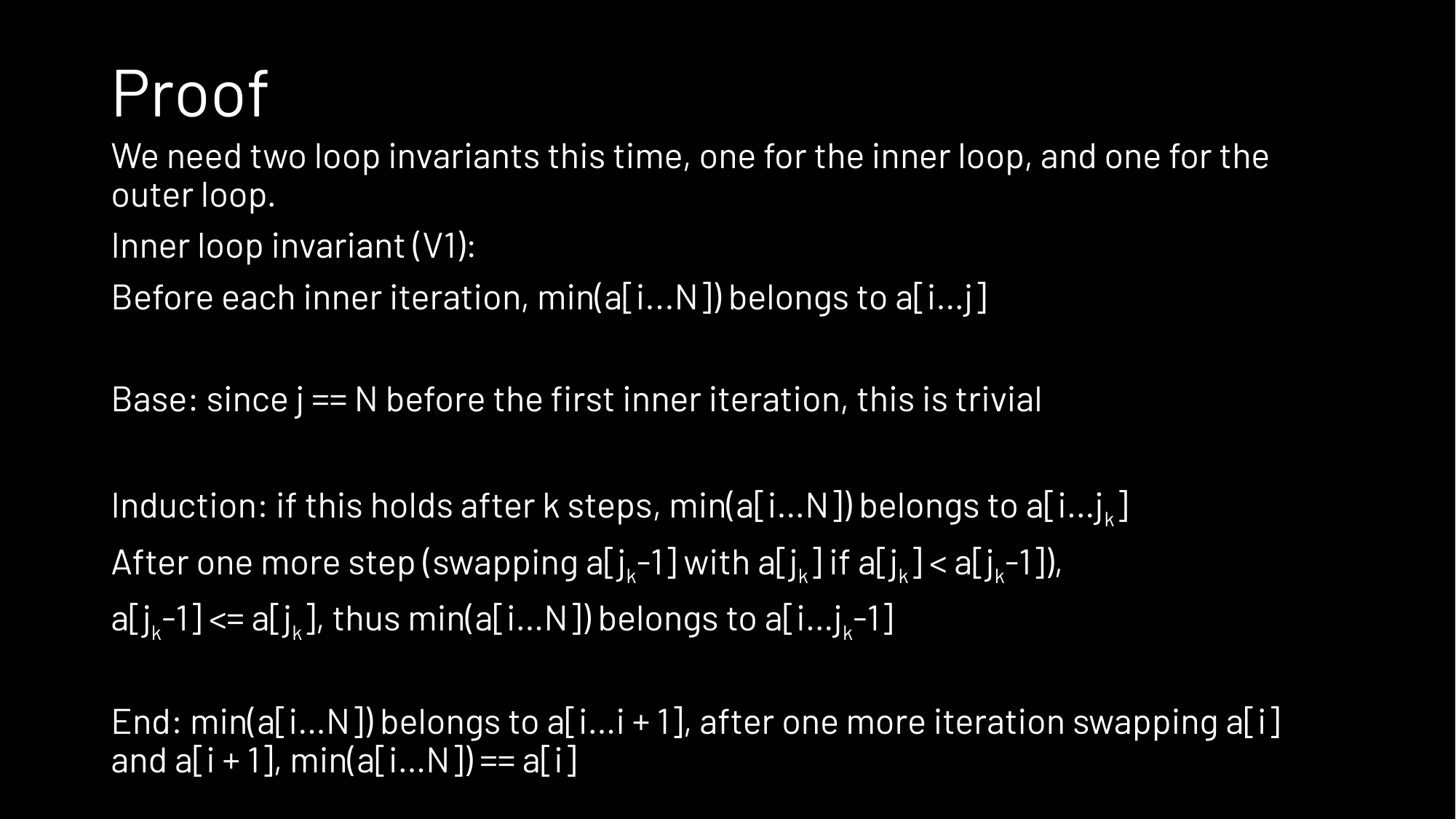

# Proof
We need two loop invariants this time, one for the inner loop, and one for the outer loop.
Inner loop invariant (V1):
Before each inner iteration, min(a[i...N]) belongs to a[i…j]

Base: since j == N before the first inner iteration, this is trivial

Induction: if this holds after k steps, min(a[i…N]) belongs to a[i…jk]
After one more step (swapping a[jk-1] with a[jk] if a[jk] < a[jk-1]),
a[jk-1] <= a[jk], thus min(a[i…N]) belongs to a[i…jk-1]

End: min(a[i…N]) belongs to a[i…i + 1], after one more iteration swapping a[i] and a[i + 1], min(a[i…N]) == a[i]